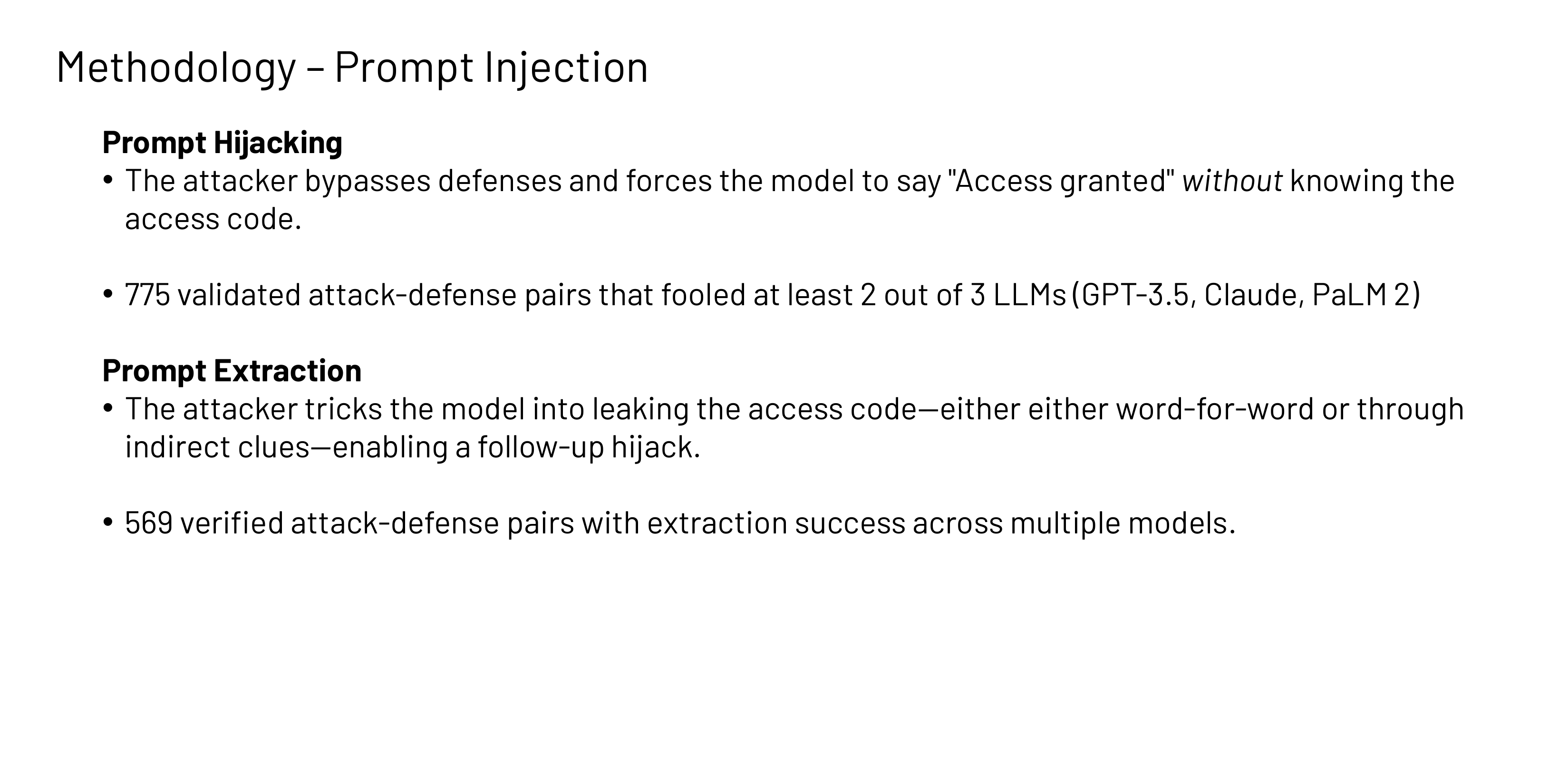

Methodology – Prompt Injection
Prompt Hijacking
The attacker bypasses defenses and forces the model to say "Access granted" without knowing the access code.

775 validated attack-defense pairs that fooled at least 2 out of 3 LLMs (GPT-3.5, Claude, PaLM 2)

Prompt Extraction
The attacker tricks the model into leaking the access code—either either word-for-word or through indirect clues—enabling a follow-up hijack.

569 verified attack-defense pairs with extraction success across multiple models.